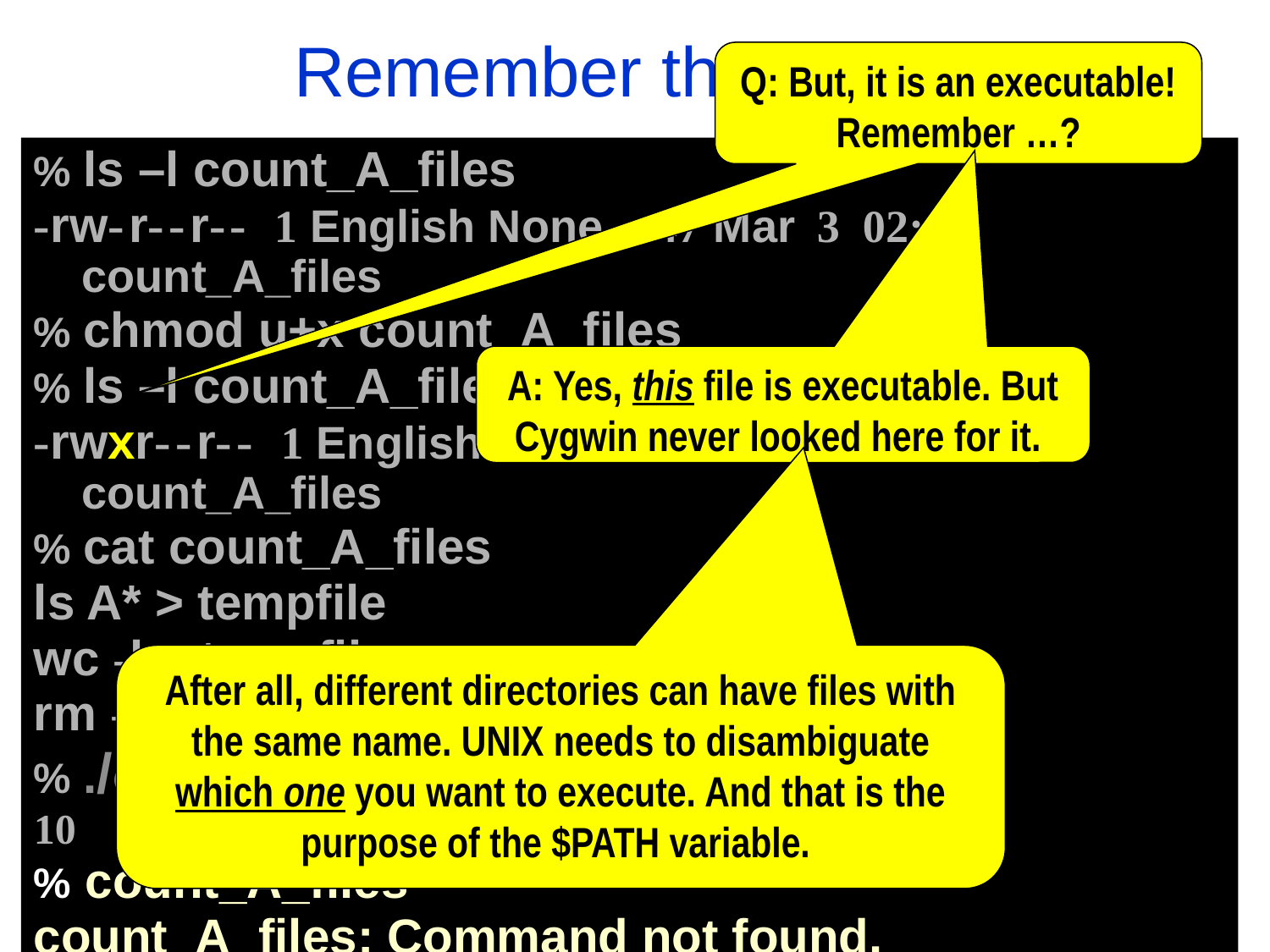

Remember this slide?
Q: But, it is an executable! Remember …?
% ls –l count_A_files
-rw- r- - r- -  1 English None    47 Mar  3  02:16 count_A_files
% chmod u+x count_A_files
% ls –l count_A_files
-rwxr- - r- -  1 English None    47 Mar  3  02:16 count_A_files
% cat count_A_files
ls A* > tempfile
wc -l < tempfile
rm -f tempfile
% ./ccount_A_files
10
% count_A_files
count_A_files: Command not found.
%
A: Yes, this file is executable. But Cygwin never looked here for it.
After all, different directories can have files with the same name. UNIX needs to disambiguate which one you want to execute. And that is the purpose of the $PATH variable.
101